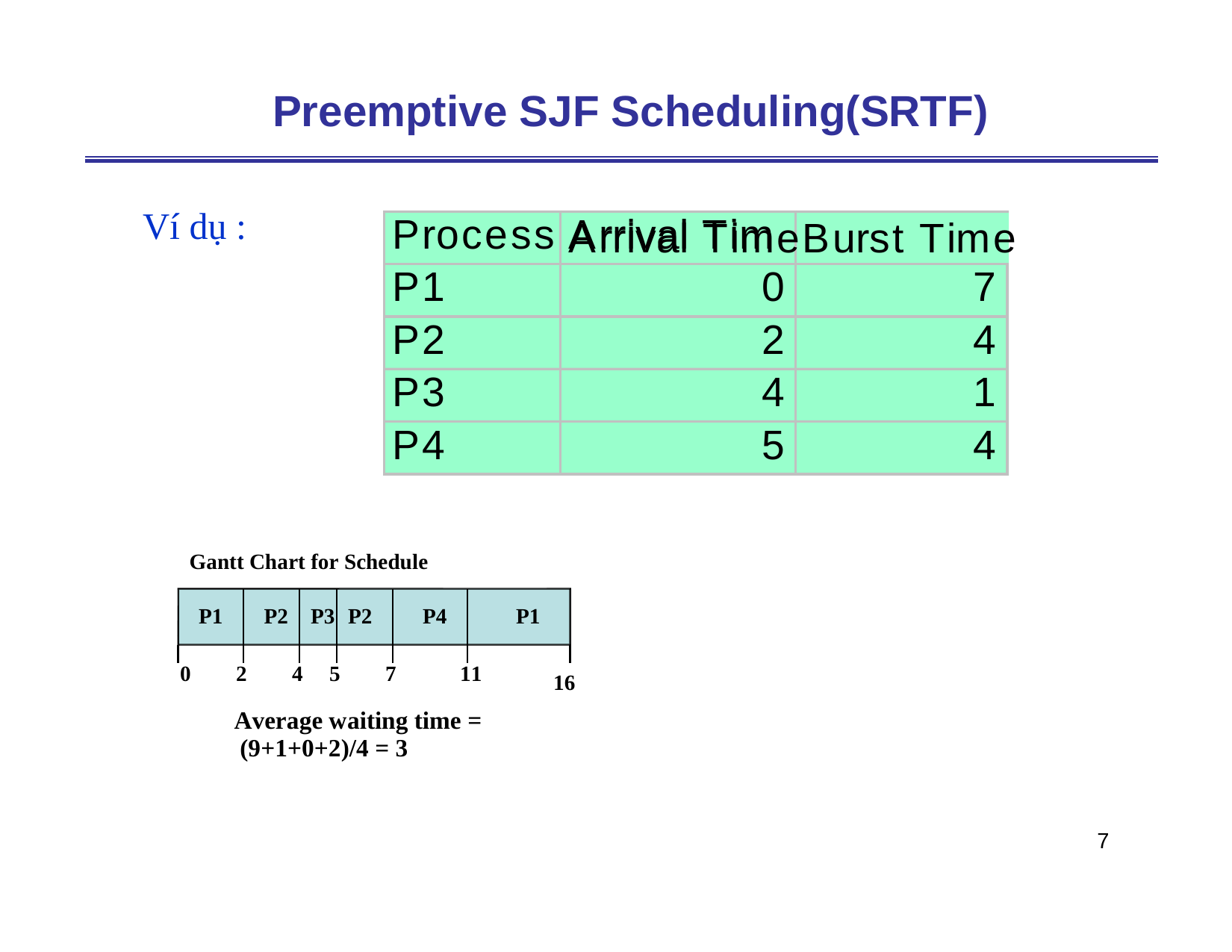

Preemptive
SJF Scheduling(SRTF)

  Ví dụ :

Process
Arrival Tim

Arrival
TimeBurst
Time

P1
0
7

P2
2
4

P3
4
1

P4
5
4

Gantt Chart for Schedule

P1

P2

P3

P2

P4

P1

0
5
7
11
2
4
16
Average waiting time =
(9+1+0+2)/4 = 3
7